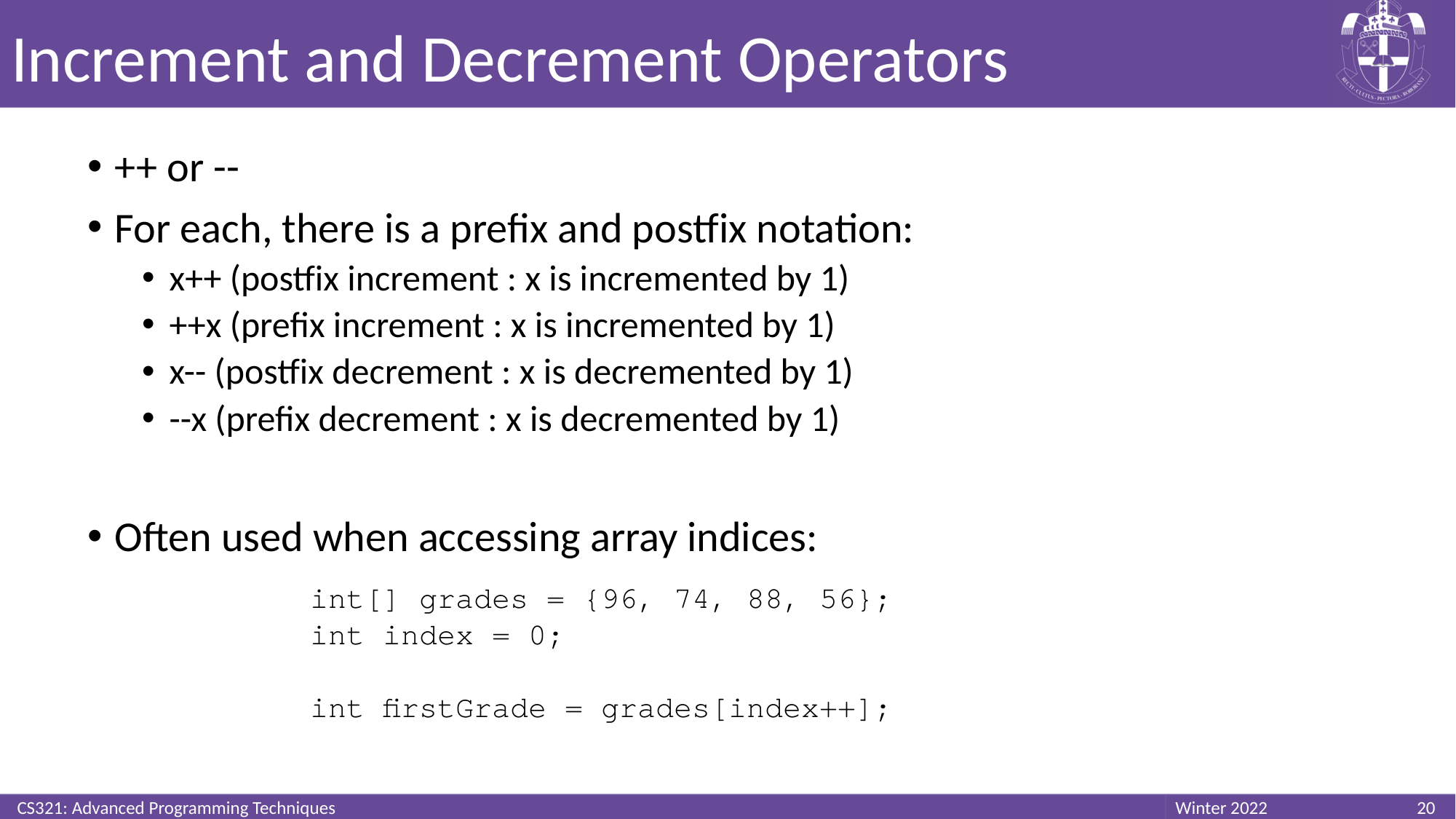

# Increment and Decrement Operators
++ or --
For each, there is a prefix and postfix notation:
x++ (postfix increment : x is incremented by 1)
++x (prefix increment : x is incremented by 1)
x-- (postfix decrement : x is decremented by 1)
--x (prefix decrement : x is decremented by 1)

Often used when accessing array indices:

int[] grades = {96, 74, 88, 56};
int index = 0;

int firstGrade = grades[index++];
CS321: Advanced Programming Techniques
20
Winter 2022